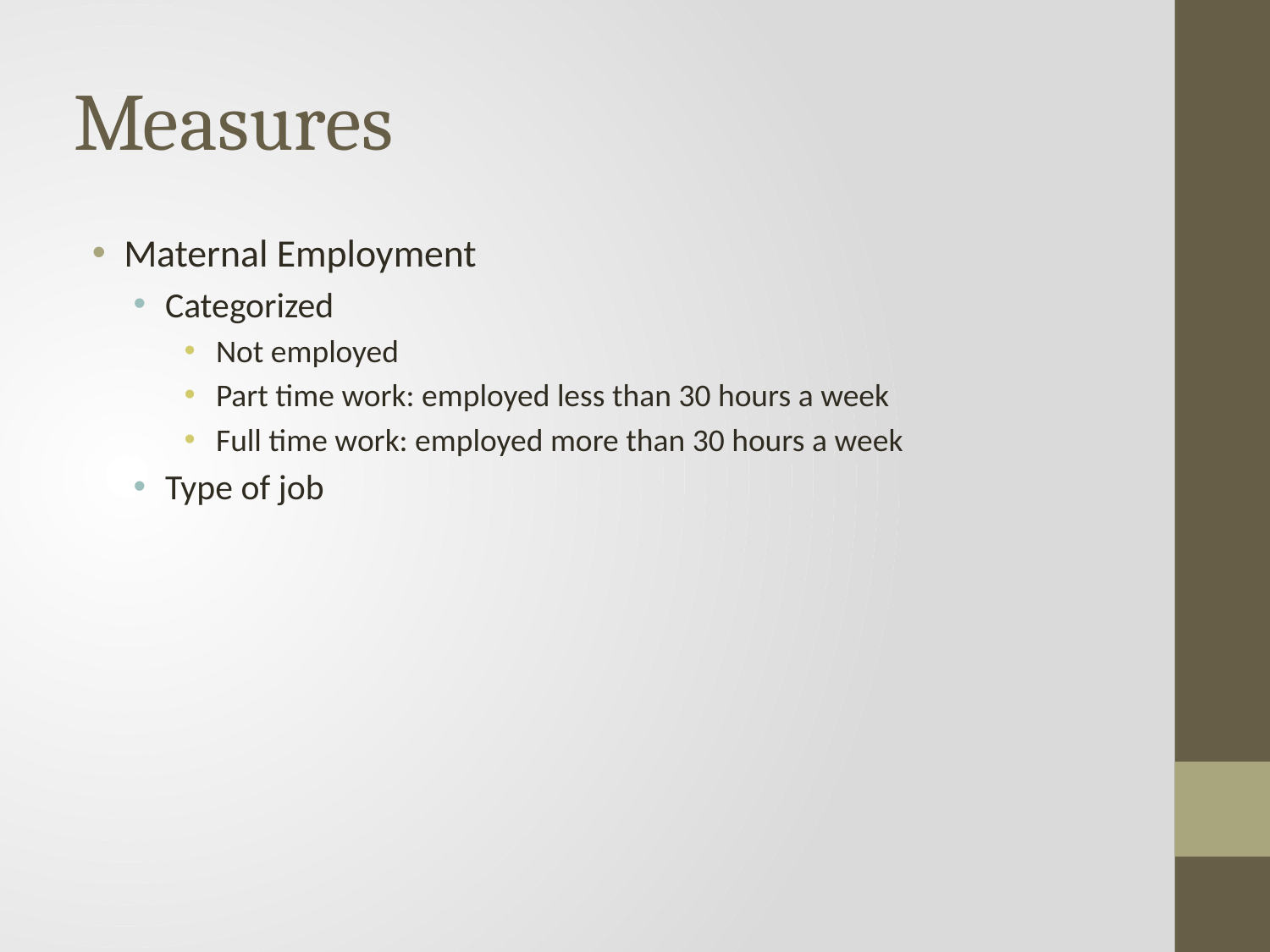

# Measures
Maternal Employment
Categorized
Not employed
Part time work: employed less than 30 hours a week
Full time work: employed more than 30 hours a week
Type of job